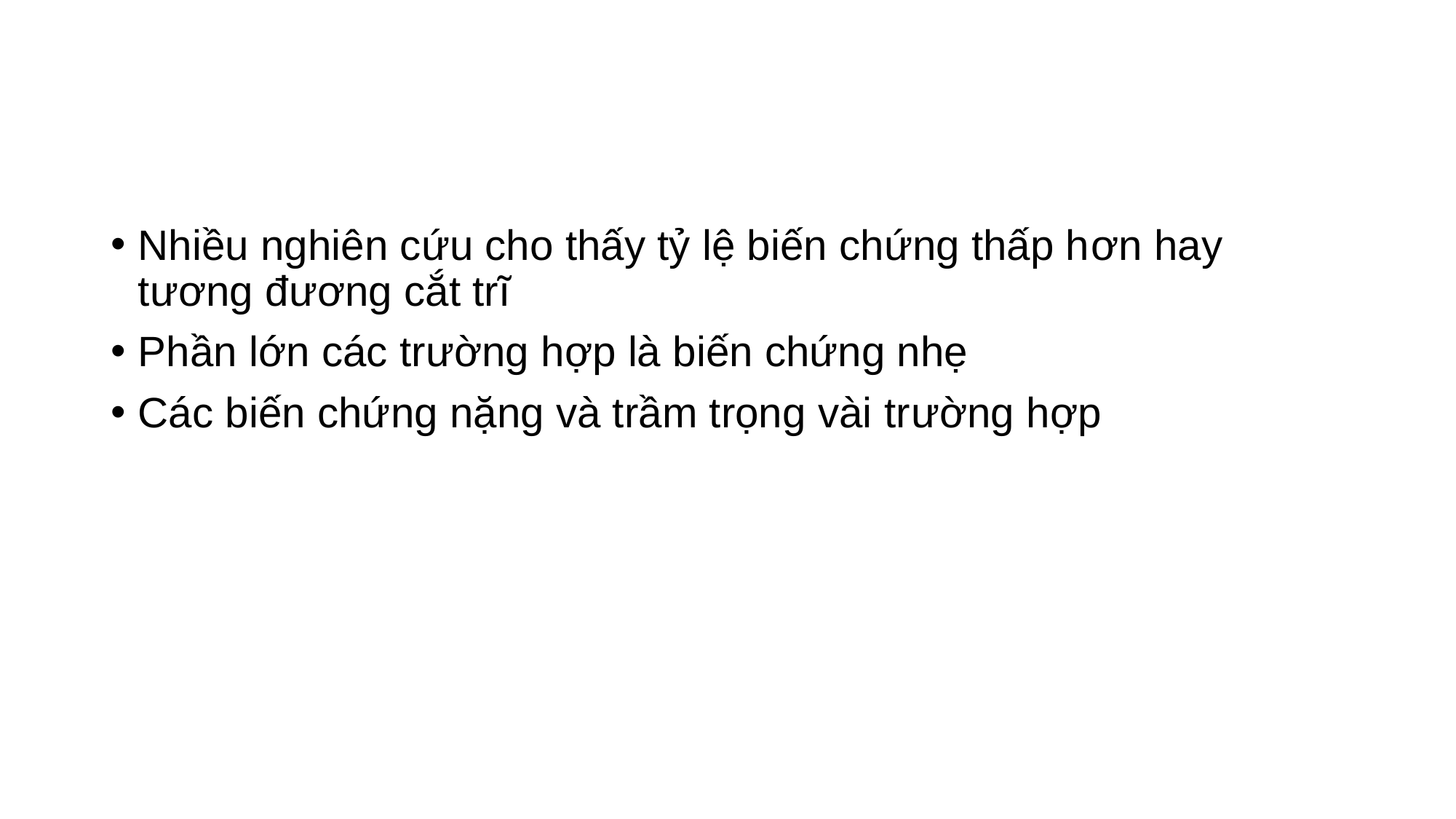

#
Nhiều nghiên cứu cho thấy tỷ lệ biến chứng thấp hơn hay tương đương cắt trĩ
Phần lớn các trường hợp là biến chứng nhẹ
Các biến chứng nặng và trầm trọng vài trường hợp